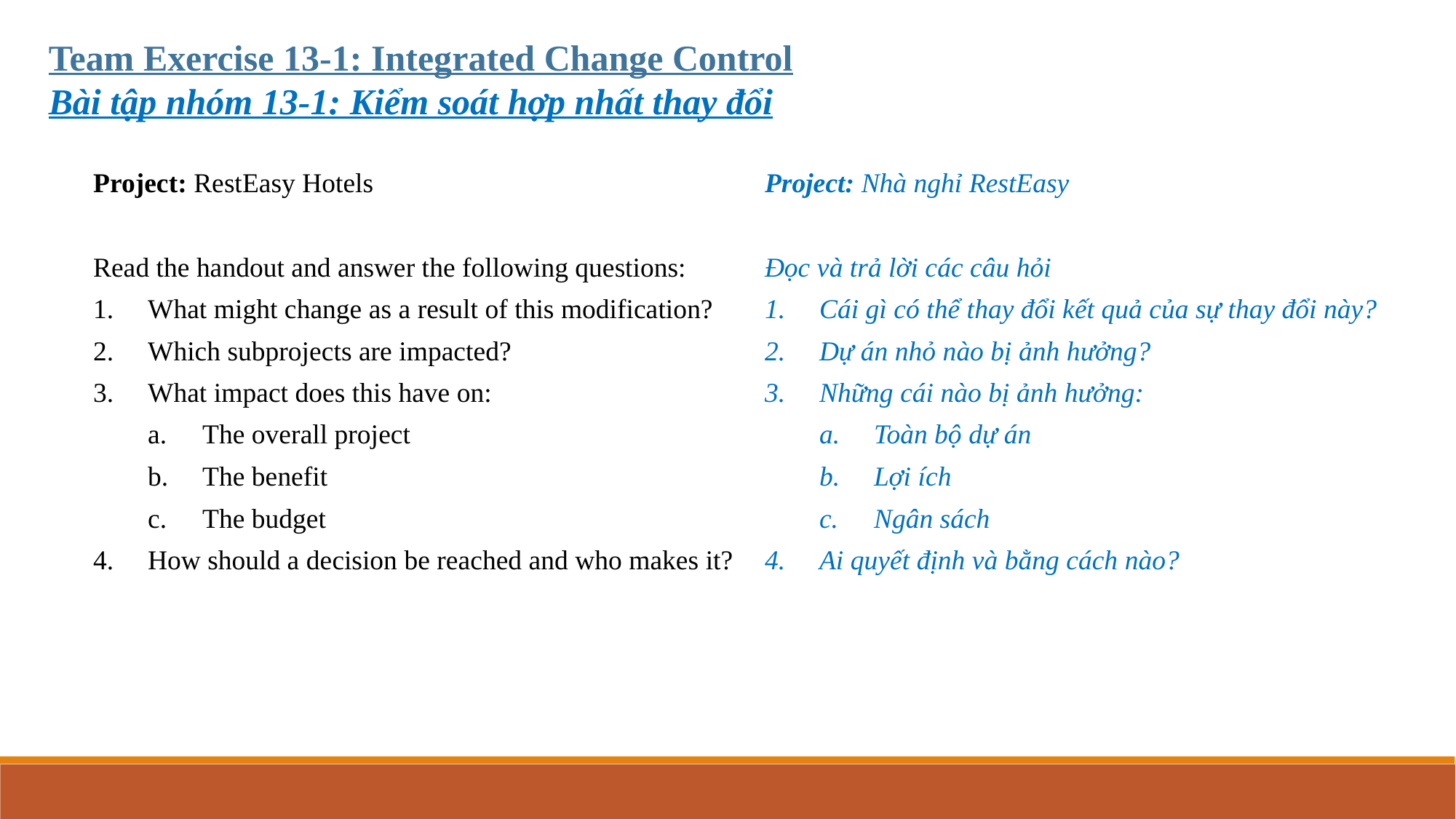

Team Exercise 13-1: Integrated Change Control
Bài tập nhóm 13-1: Kiểm soát hợp nhất thay đổi

Project: RestEasy Hotels

Read the handout and answer the following questions:
What might change as a result of this modification?
Which subprojects are impacted?
What impact does this have on:
The overall project
The benefit
The budget
How should a decision be reached and who makes it?
Project: Nhà nghỉ RestEasy

Đọc và trả lời các câu hỏi
Cái gì có thể thay đổi kết quả của sự thay đổi này?
Dự án nhỏ nào bị ảnh hưởng?
Những cái nào bị ảnh hưởng:
Toàn bộ dự án
Lợi ích
Ngân sách
Ai quyết định và bằng cách nào?